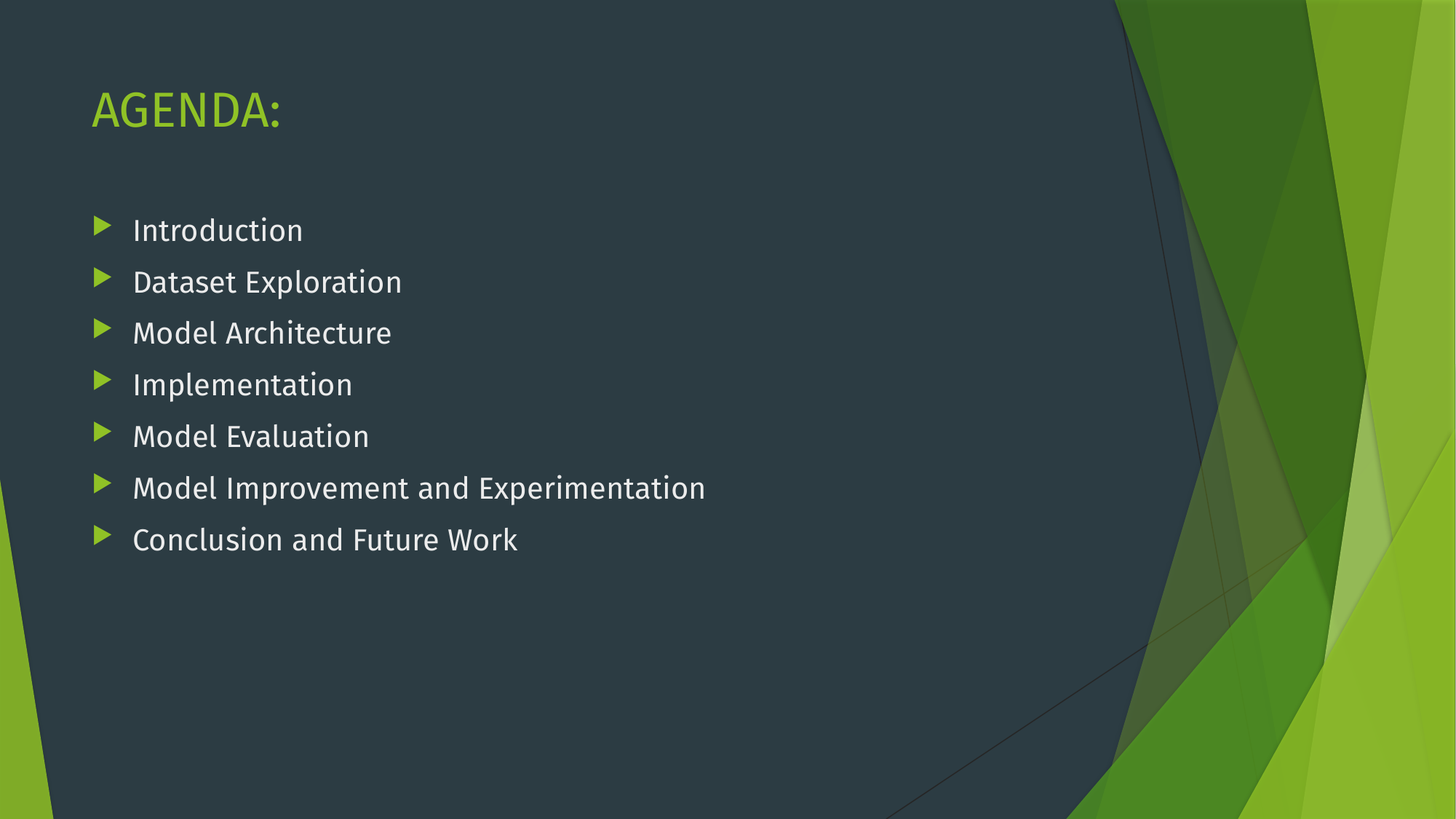

# AGENDA:
Introduction
Dataset Exploration
Model Architecture
Implementation
Model Evaluation
Model Improvement and Experimentation
Conclusion and Future Work